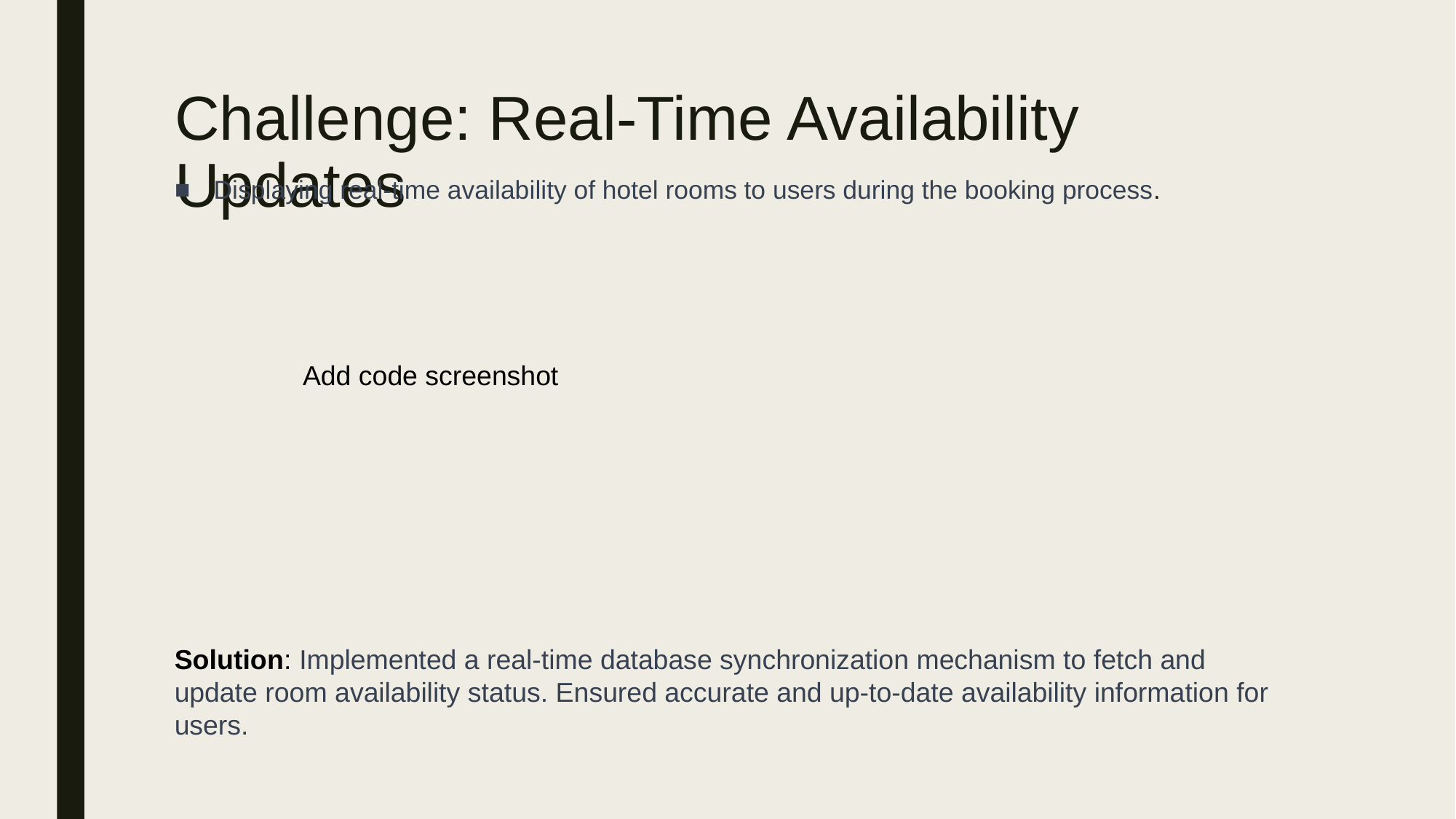

# Challenge: Real-Time Availability Updates
Displaying real-time availability of hotel rooms to users during the booking process.
Add code screenshot
Solution: Implemented a real-time database synchronization mechanism to fetch and update room availability status. Ensured accurate and up-to-date availability information for users.